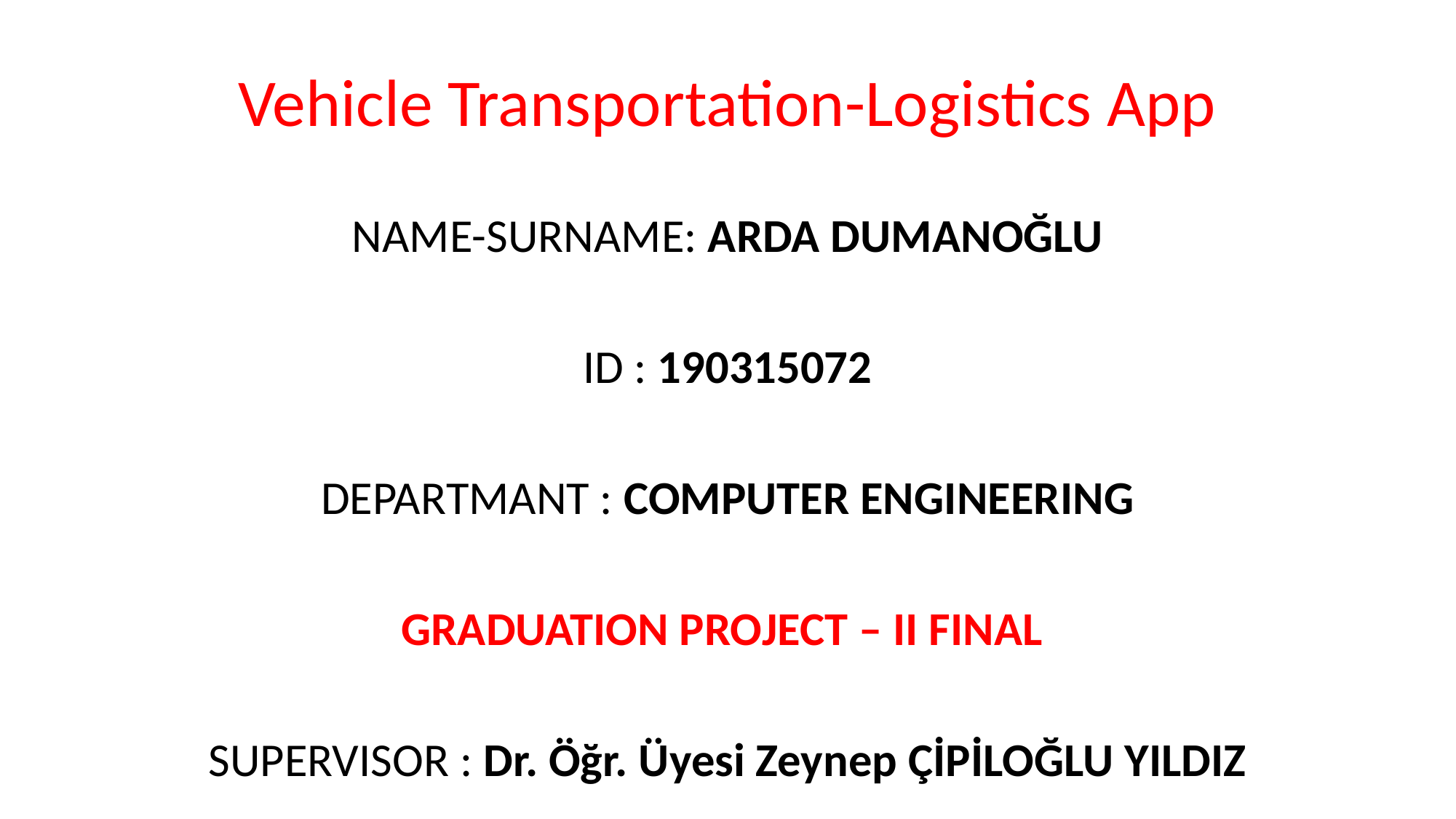

# Vehicle Transportation-Logistics App

NAME-SURNAME: ARDA DUMANOĞLU

ID : 190315072

DEPARTMANT : COMPUTER ENGINEERING

GRADUATION PROJECT – II FINAL

SUPERVISOR : Dr. Öğr. Üyesi Zeynep ÇİPİLOĞLU YILDIZ